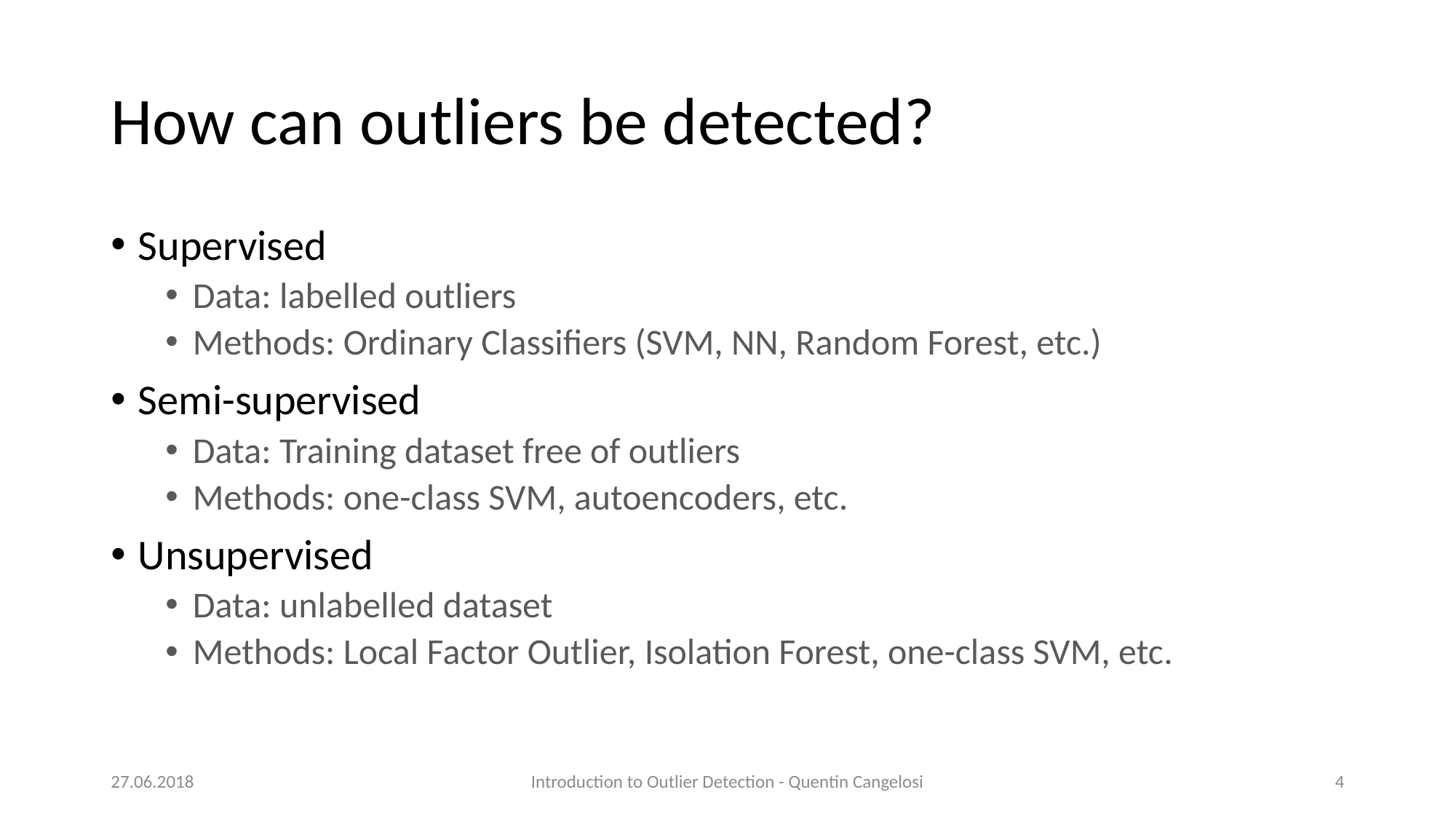

# How can outliers be detected?
Supervised
Data: labelled outliers
Methods: Ordinary Classifiers (SVM, NN, Random Forest, etc.)
Semi-supervised
Data: Training dataset free of outliers
Methods: one-class SVM, autoencoders, etc.
Unsupervised
Data: unlabelled dataset
Methods: Local Factor Outlier, Isolation Forest, one-class SVM, etc.
27.06.2018
Introduction to Outlier Detection - Quentin Cangelosi
4